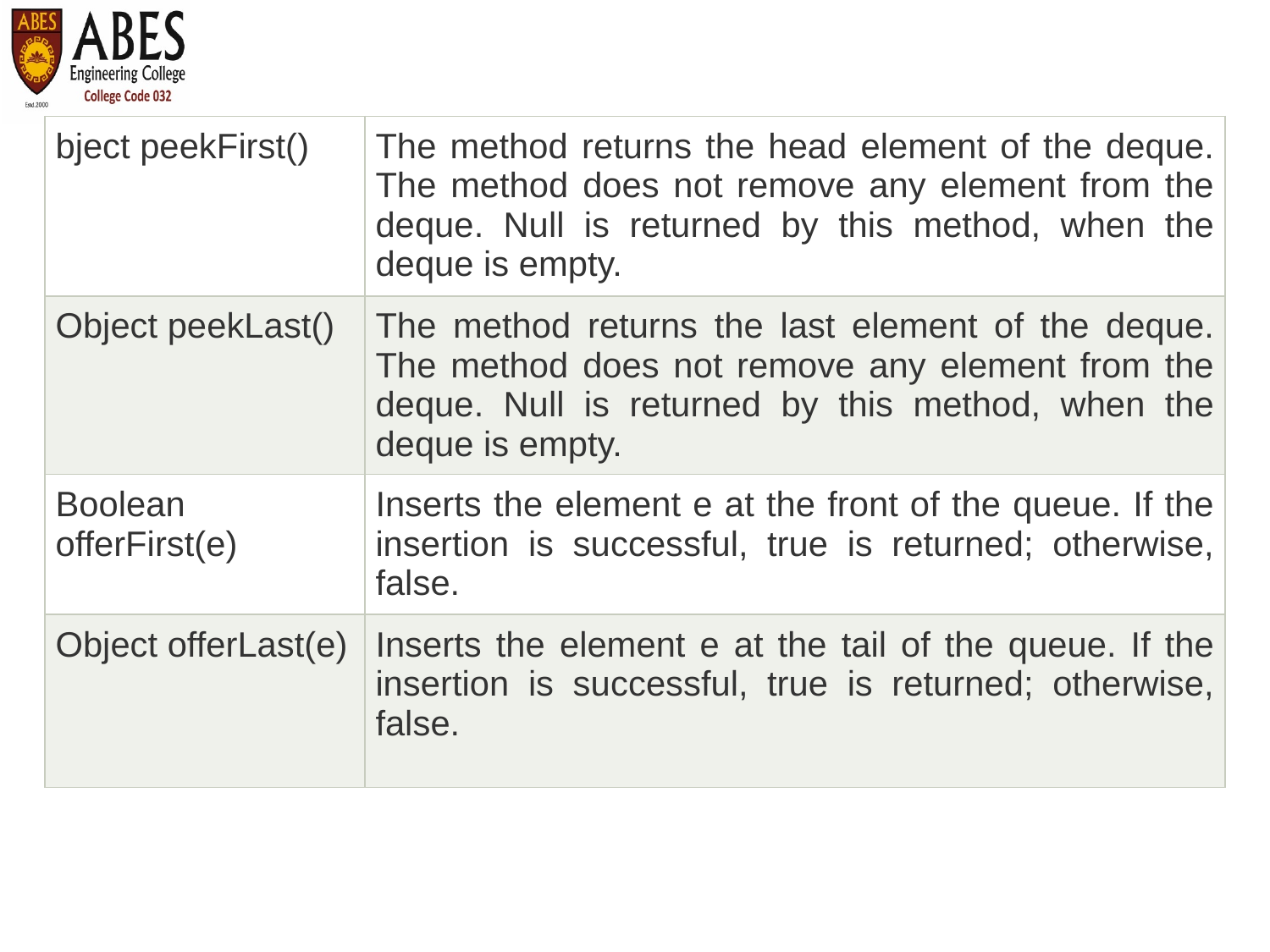

#
| bject peekFirst() | The method returns the head element of the deque. The method does not remove any element from the deque. Null is returned by this method, when the deque is empty. |
| --- | --- |
| Object peekLast() | The method returns the last element of the deque. The method does not remove any element from the deque. Null is returned by this method, when the deque is empty. |
| Boolean offerFirst(e) | Inserts the element e at the front of the queue. If the insertion is successful, true is returned; otherwise, false. |
| Object offerLast(e) | Inserts the element e at the tail of the queue. If the insertion is successful, true is returned; otherwise, false. |